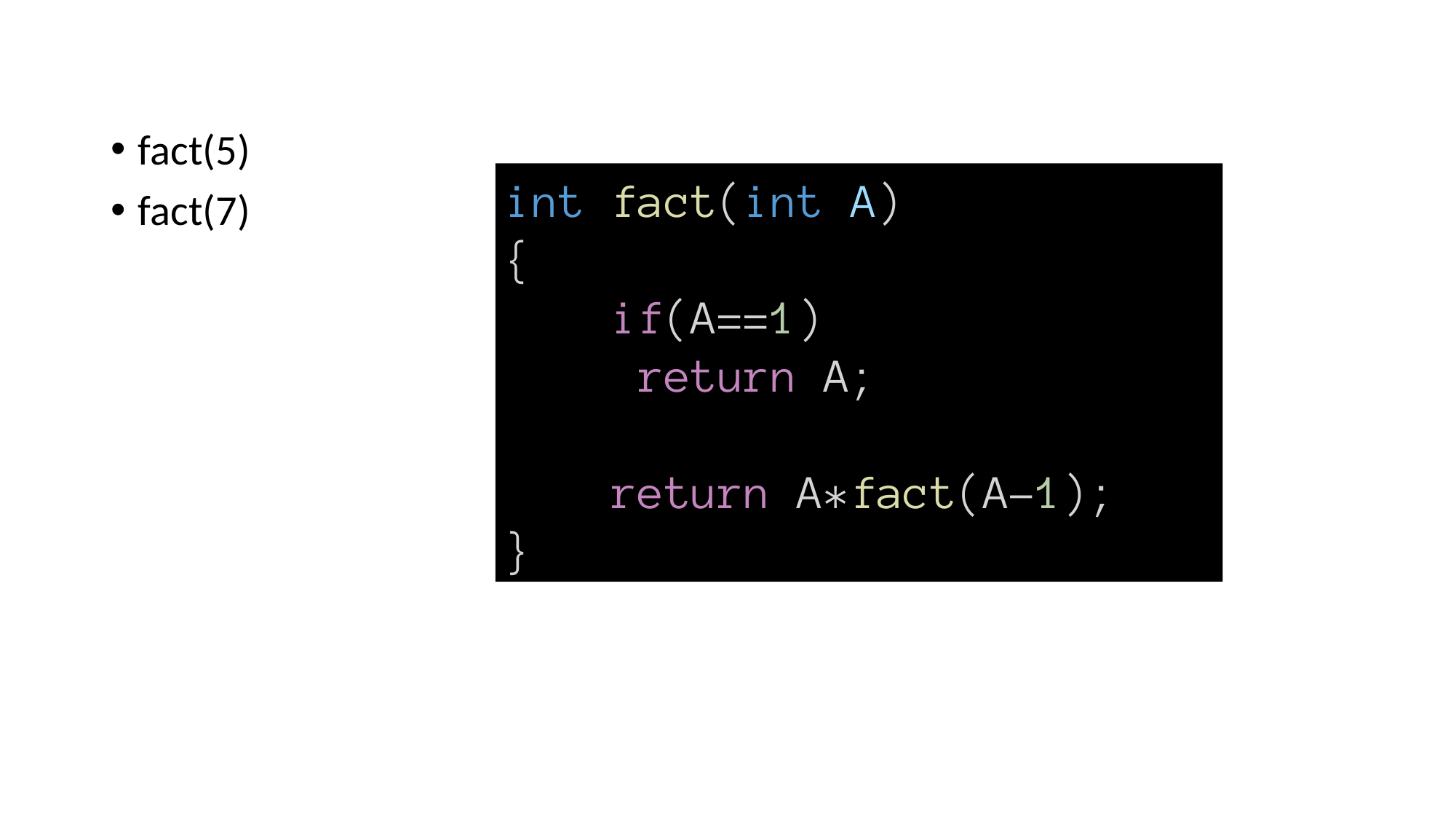

fact(5)
fact(7)

int fact(int A)
{
    if(A==1)
     return A;

    return A*fact(A-1);
}